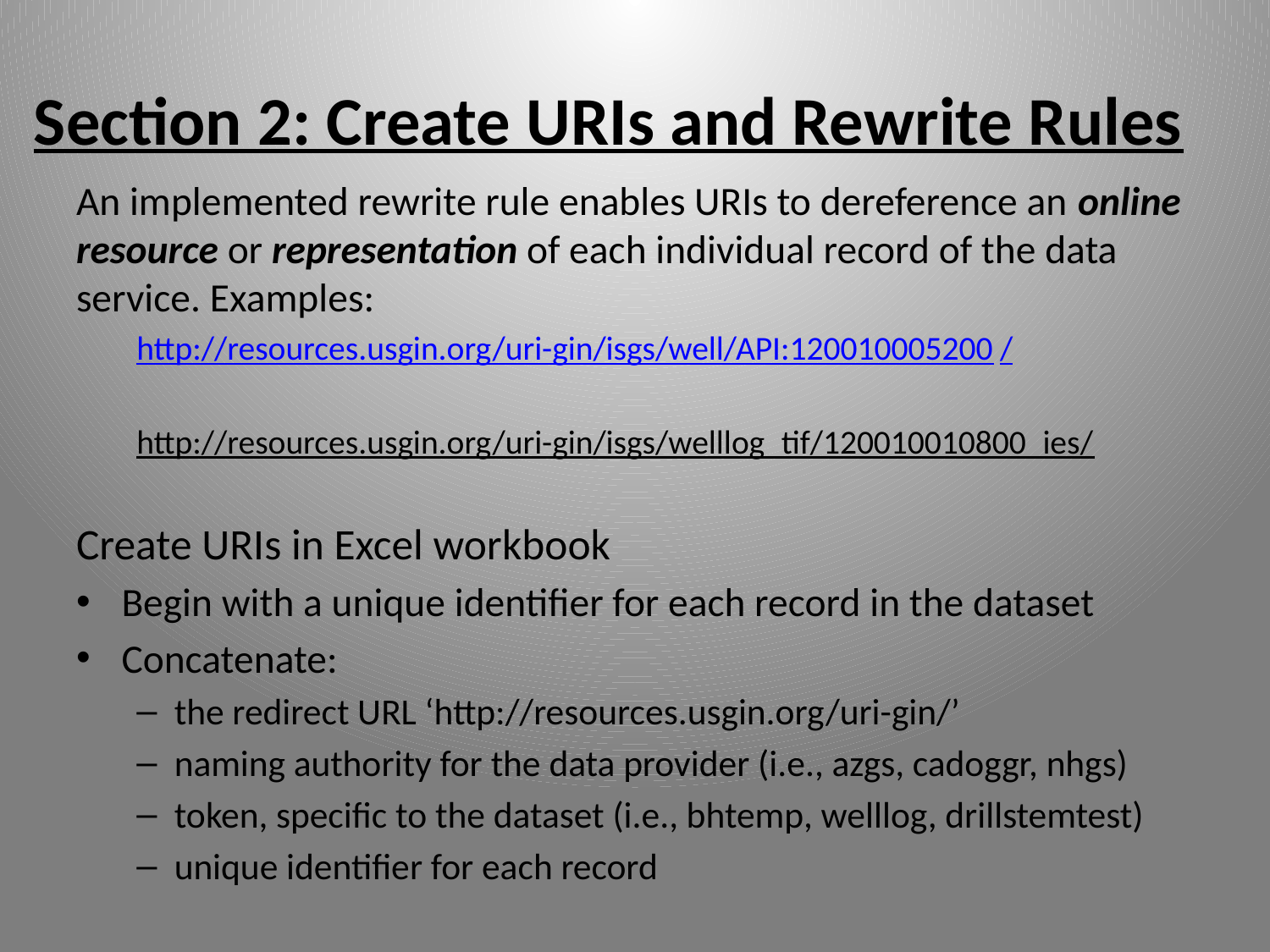

# Section 2: Create URIs and Rewrite Rules
An implemented rewrite rule enables URIs to dereference an online resource or representation of each individual record of the data service. Examples:
http://resources.usgin.org/uri-gin/isgs/well/API:120010005200/

http://resources.usgin.org/uri-gin/isgs/welllog_tif/120010010800_ies/

Create URIs in Excel workbook
Begin with a unique identifier for each record in the dataset
Concatenate:
the redirect URL ‘http://resources.usgin.org/uri-gin/’
naming authority for the data provider (i.e., azgs, cadoggr, nhgs)
token, specific to the dataset (i.e., bhtemp, welllog, drillstemtest)
unique identifier for each record